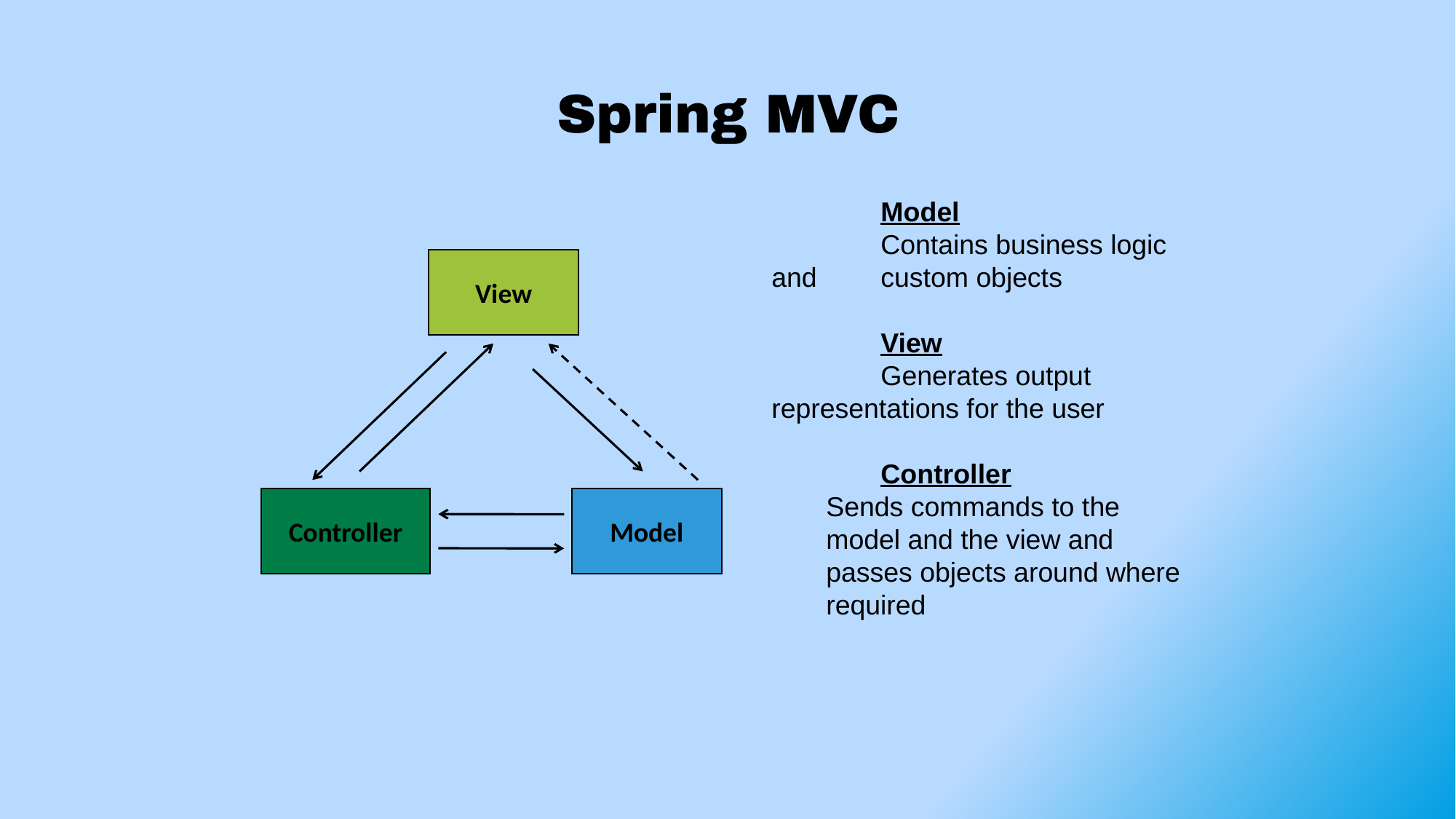

# Spring MVC
	Model
	Contains business logic and 	custom objects
	View
	Generates output 	representations for the user
	Controller
Sends commands to the model and the view and passes objects around where required
View
Controller
Model